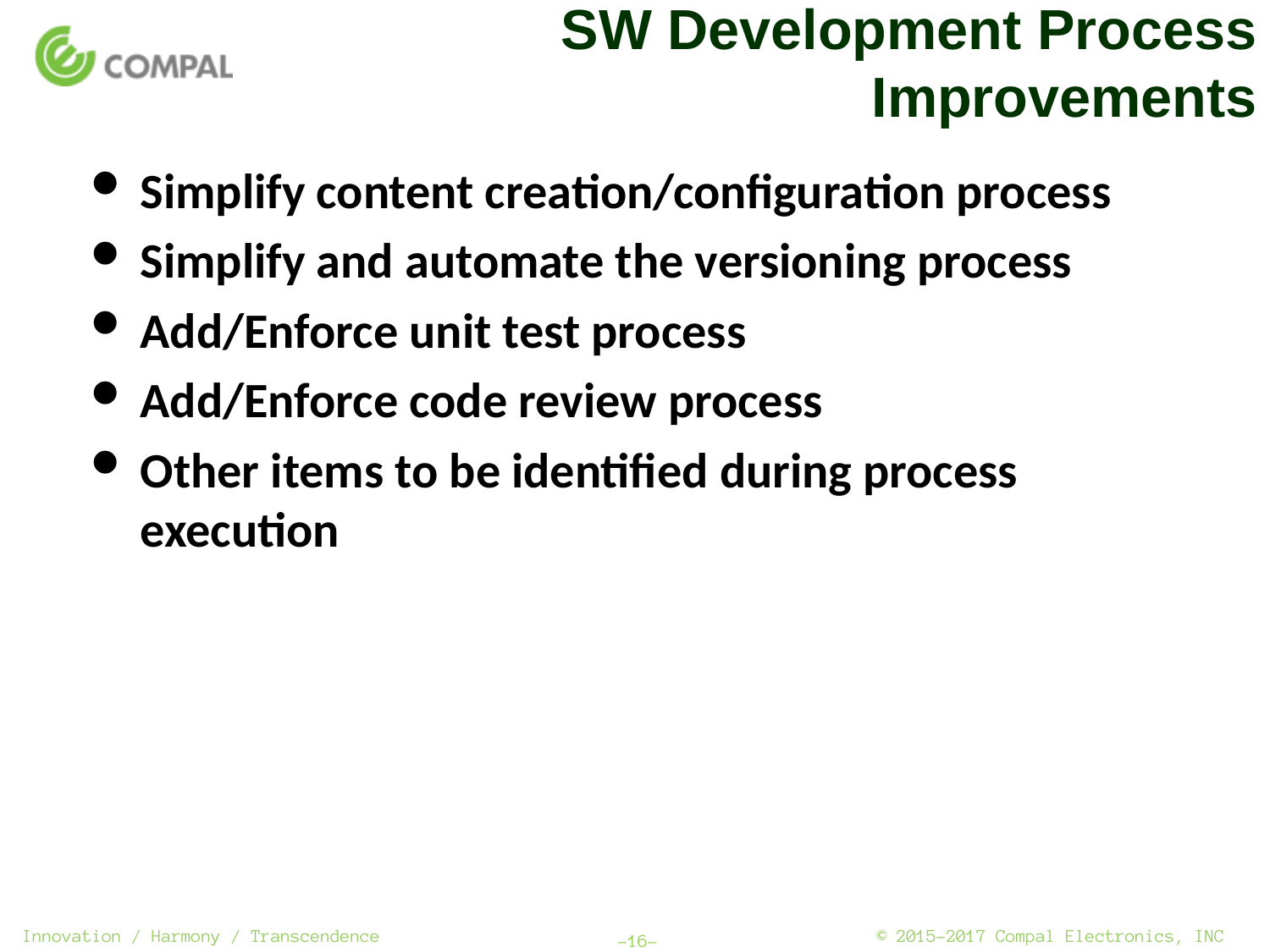

# SW Development Process Improvements
Simplify content creation/configuration process
Simplify and automate the versioning process
Add/Enforce unit test process
Add/Enforce code review process
Other items to be identified during process execution
-16-